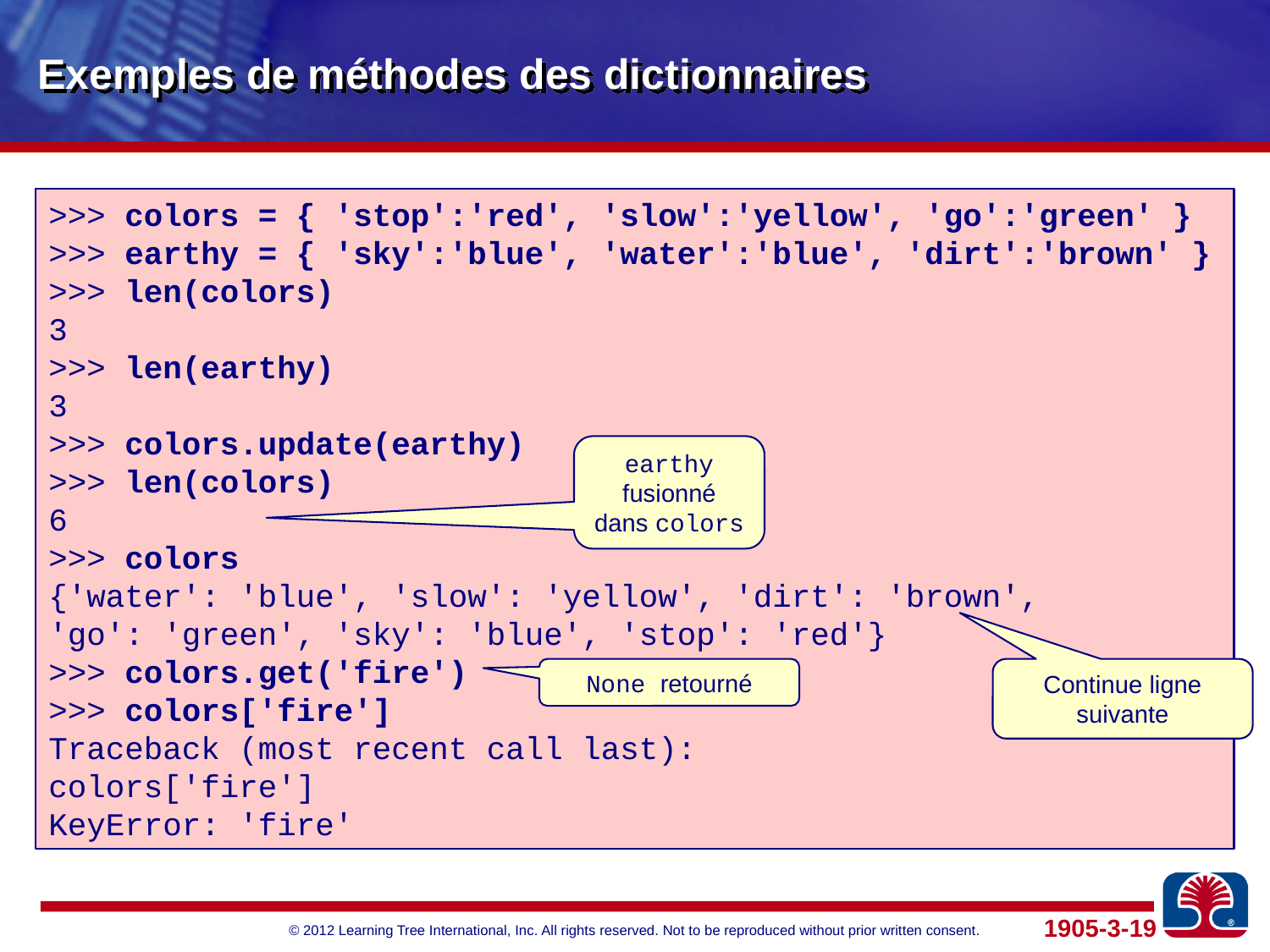

# Exemples de méthodes des dictionnaires
>>> colors = { 'stop':'red', 'slow':'yellow', 'go':'green' }
>>> earthy = { 'sky':'blue', 'water':'blue', 'dirt':'brown' }
>>> len(colors)
3
>>> len(earthy)
3
>>> colors.update(earthy)
>>> len(colors)
6
>>> colors
{'water': 'blue', 'slow': 'yellow', 'dirt': 'brown',
'go': 'green', 'sky': 'blue', 'stop': 'red'}
>>> colors.get('fire')
>>> colors['fire']
Traceback (most recent call last):
colors['fire']
KeyError: 'fire'
earthy fusionné dans colors
None retourné
Continue ligne suivante